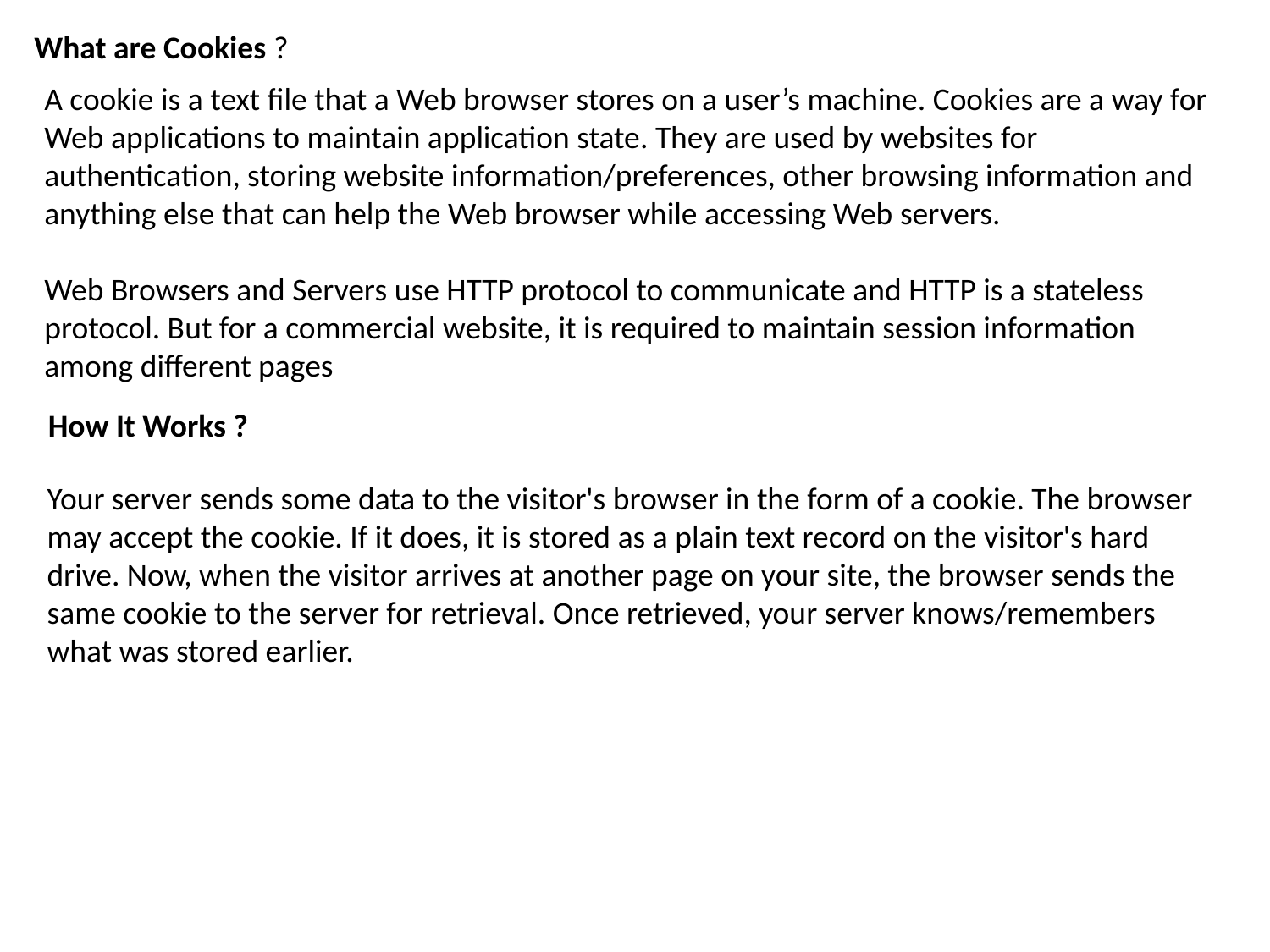

What are Cookies ?
A cookie is a text file that a Web browser stores on a user’s machine. Cookies are a way for Web applications to maintain application state. They are used by websites for authentication, storing website information/preferences, other browsing information and anything else that can help the Web browser while accessing Web servers.

Web Browsers and Servers use HTTP protocol to communicate and HTTP is a stateless protocol. But for a commercial website, it is required to maintain session information among different pages
How It Works ?
Your server sends some data to the visitor's browser in the form of a cookie. The browser may accept the cookie. If it does, it is stored as a plain text record on the visitor's hard drive. Now, when the visitor arrives at another page on your site, the browser sends the same cookie to the server for retrieval. Once retrieved, your server knows/remembers what was stored earlier.